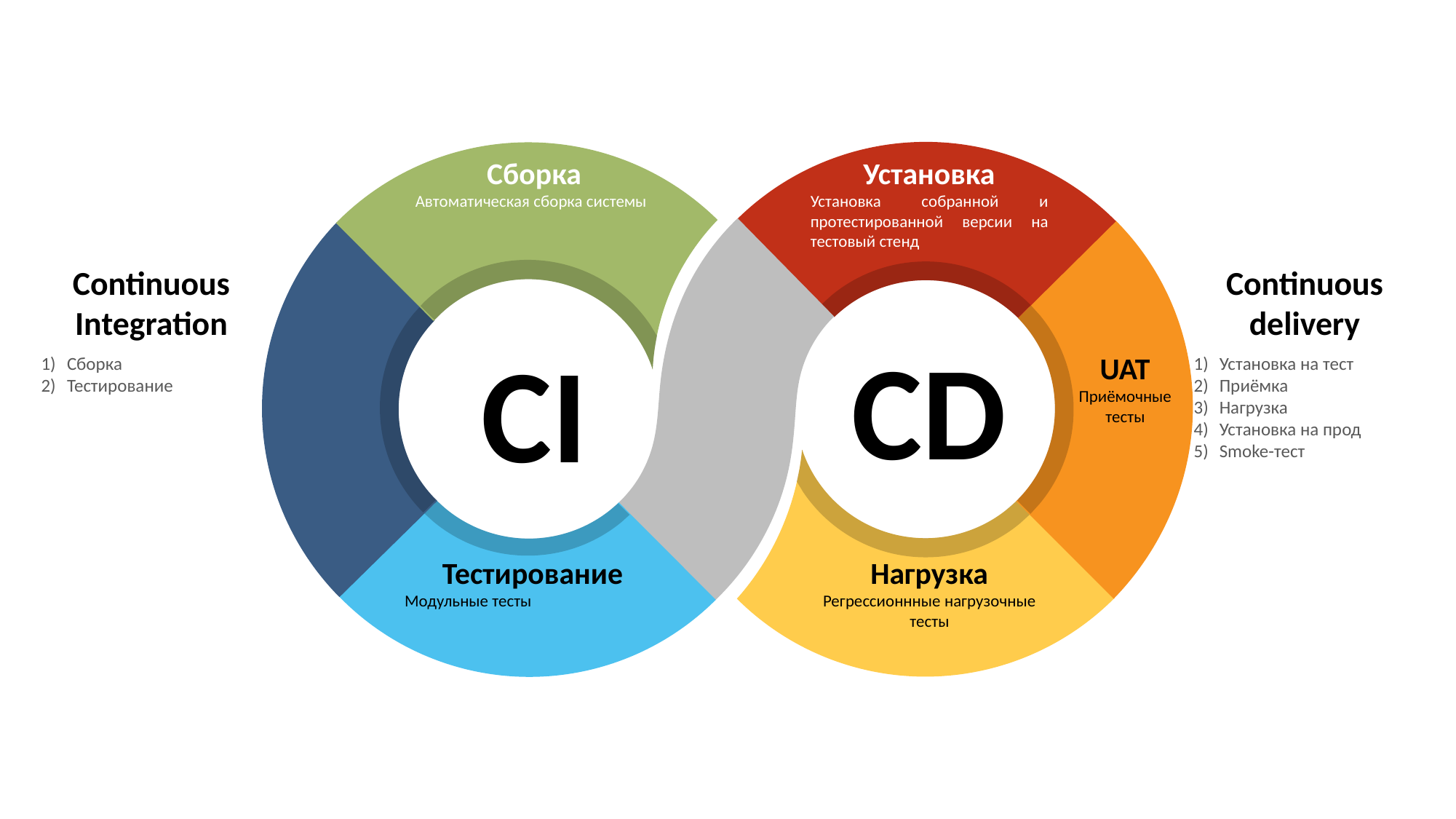

Сборка
Автоматическая сборка системы
Установка
Установка собранной и протестированной версии на тестовый стенд
Continuous Integration
Сборка
Тестирование
Continuous delivery
Установка на тест
Приёмка
Нагрузка
Установка на прод
Smoke-тест
CD
CI
UAT
Приёмочные тесты
Тестирование
Модульные тесты
Нагрузка
Регрессионнные нагрузочные тесты